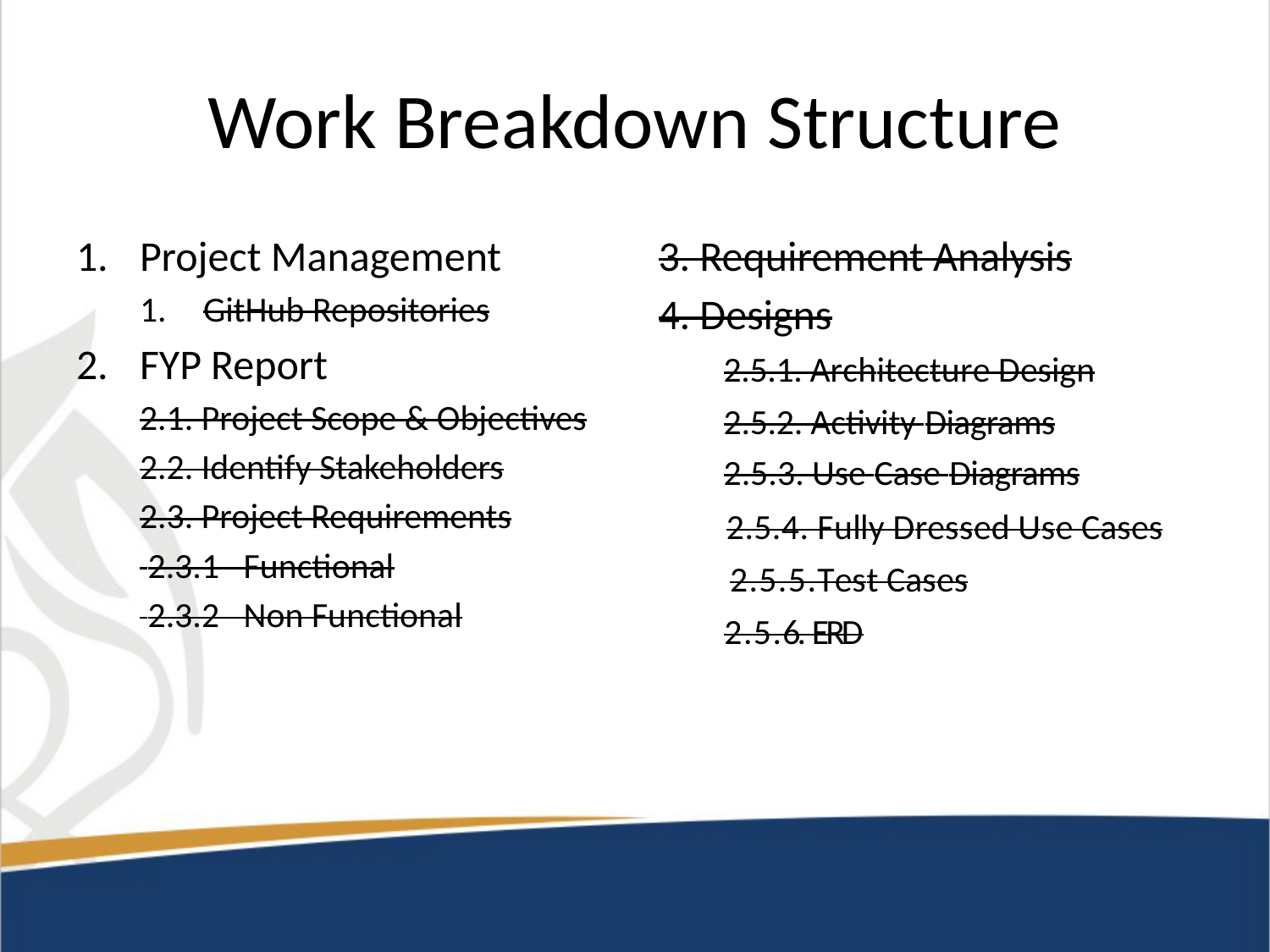

# Work Breakdown Structure
Project Management
GitHub Repositories
FYP Report
2.1. Project Scope & Objectives
2.2. Identify Stakeholders
2.3. Project Requirements
 2.3.1   Functional
 2.3.2   Non Functional

3. Requirement Analysis
4. Designs
2.5.1. Architecture Design
2.5.2. Activity Diagrams
2.5.3. Use Case Diagrams
      2.5.4. Fully Dressed Use Cases
           2 . 5 . 5 . Test Cases
      2 . 5 . 6.  ERD